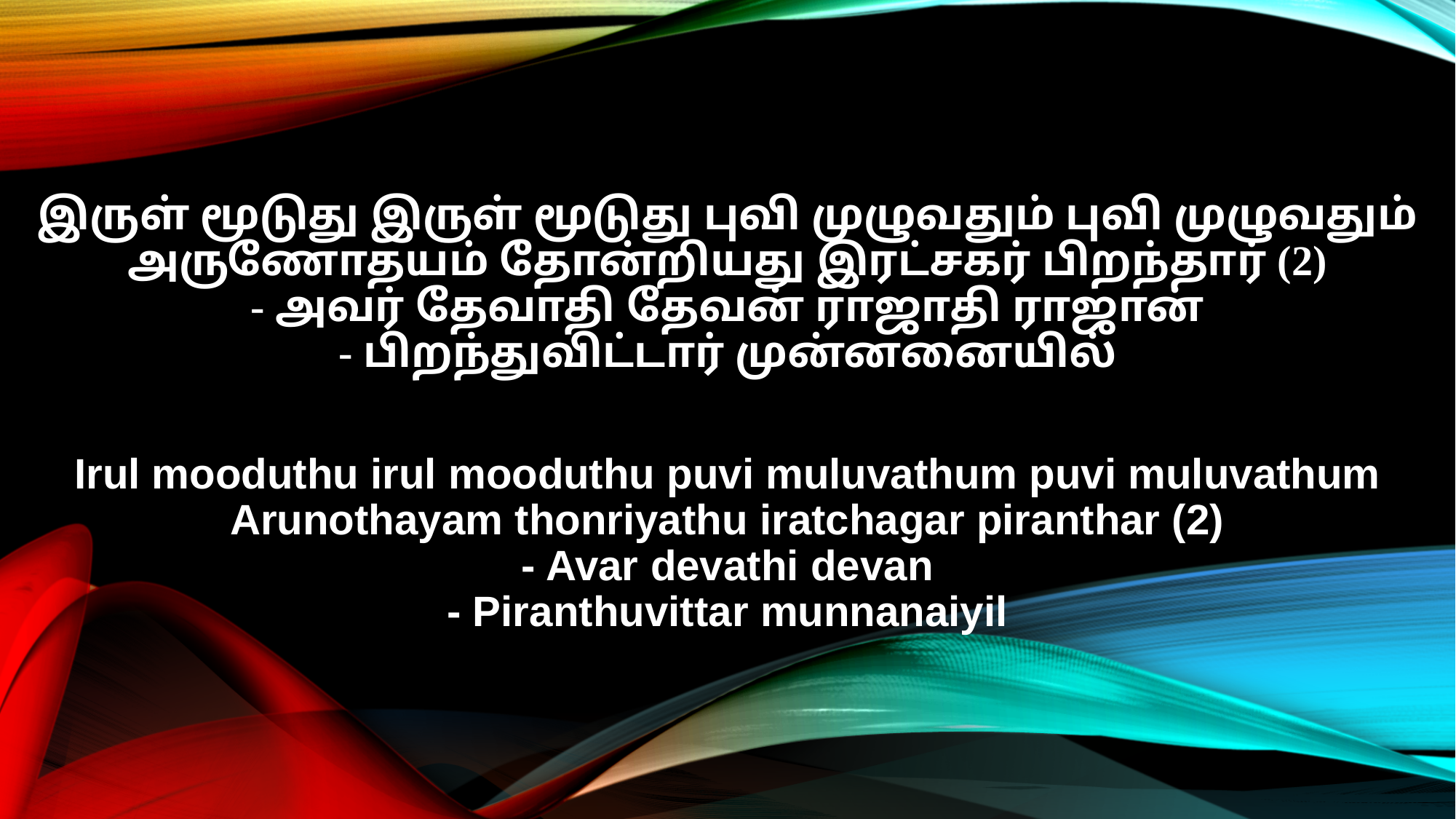

இருள் மூடுது இருள் மூடுது புவி முழுவதும் புவி முழுவதும்
அருணோதயம் தோன்றியது இரட்சகர் பிறந்தார் (2)
- அவர் தேவாதி தேவன் ராஜாதி ராஜான்
- பிறந்துவிட்டார் முன்னனையில்

Irul mooduthu irul mooduthu puvi muluvathum puvi muluvathum
Arunothayam thonriyathu iratchagar piranthar (2)
- Avar devathi devan
- Piranthuvittar munnanaiyil